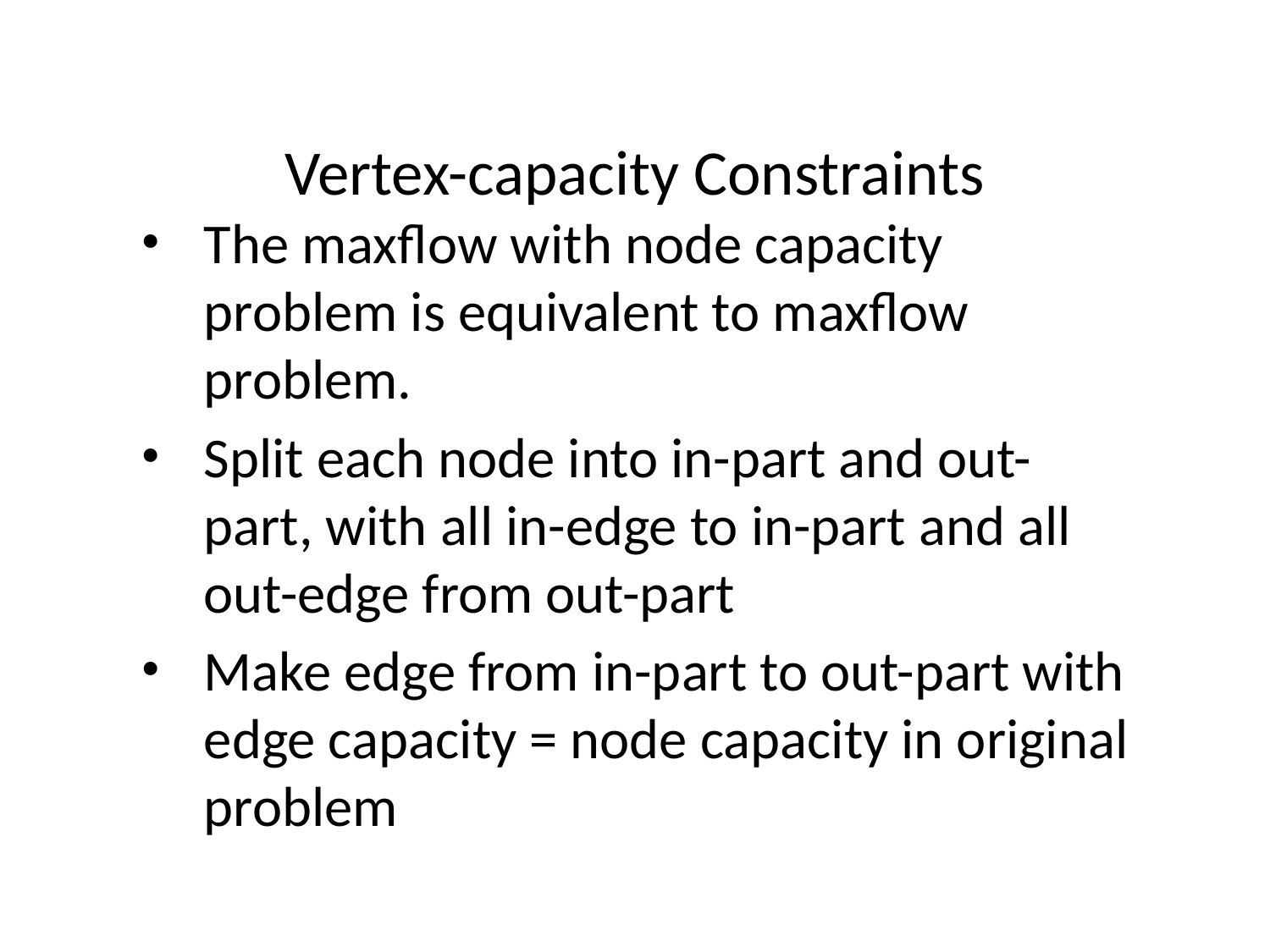

Vertex-capacity Constraints
The maxflow with node capacity problem is equivalent to maxflow problem.
Split each node into in-part and out-part, with all in-edge to in-part and all out-edge from out-part
Make edge from in-part to out-part with edge capacity = node capacity in original problem